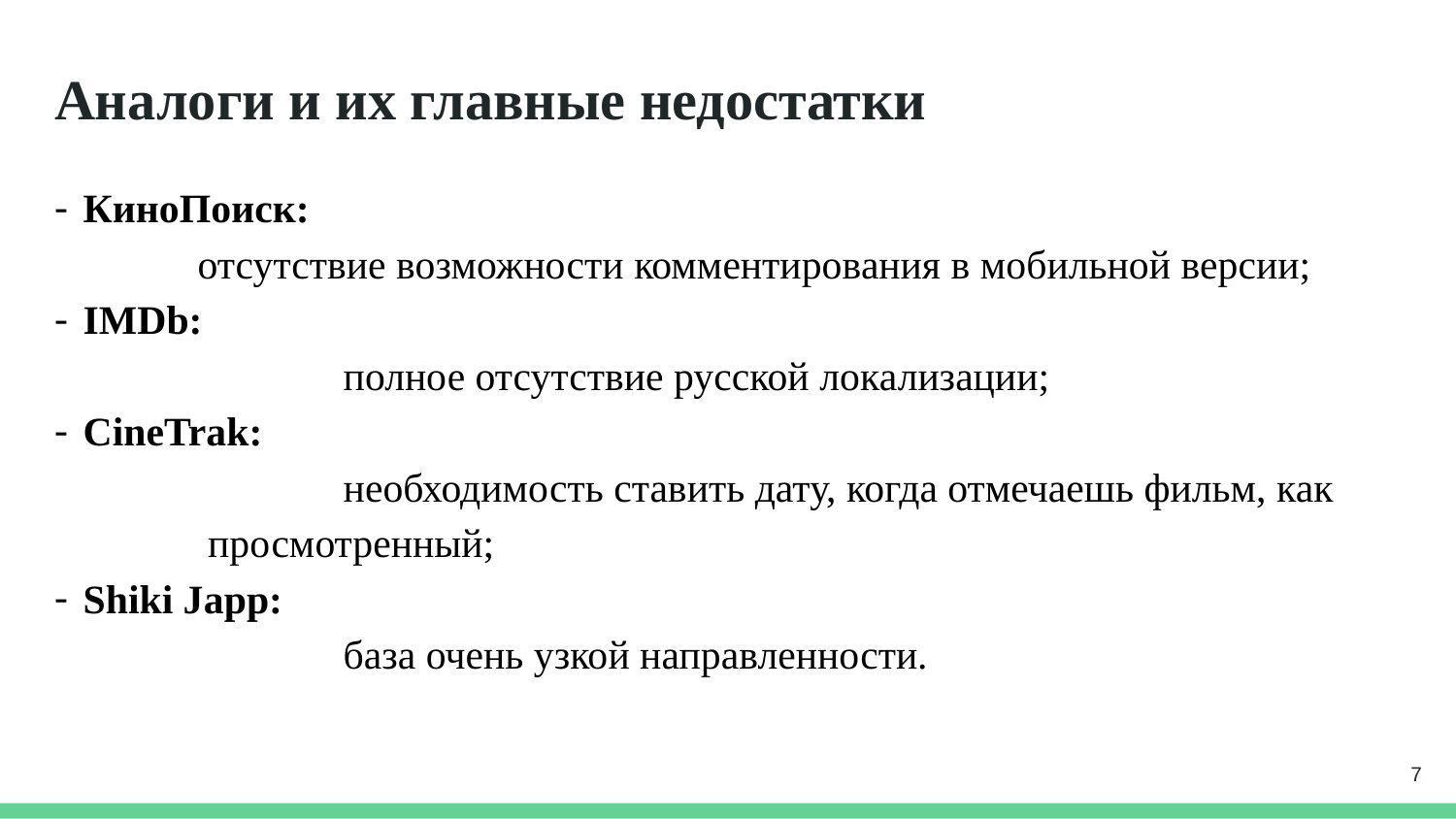

# Аналоги и их главные недостатки
КиноПоиск:
отсутствие возможности комментирования в мобильной версии;
IMDb:
	полное отсутствие русской локализации;
CineTrak:
	необходимость ставить дату, когда отмечаешь фильм, как        просмотренный;
Shiki Japp:
	база очень узкой направленности.
7